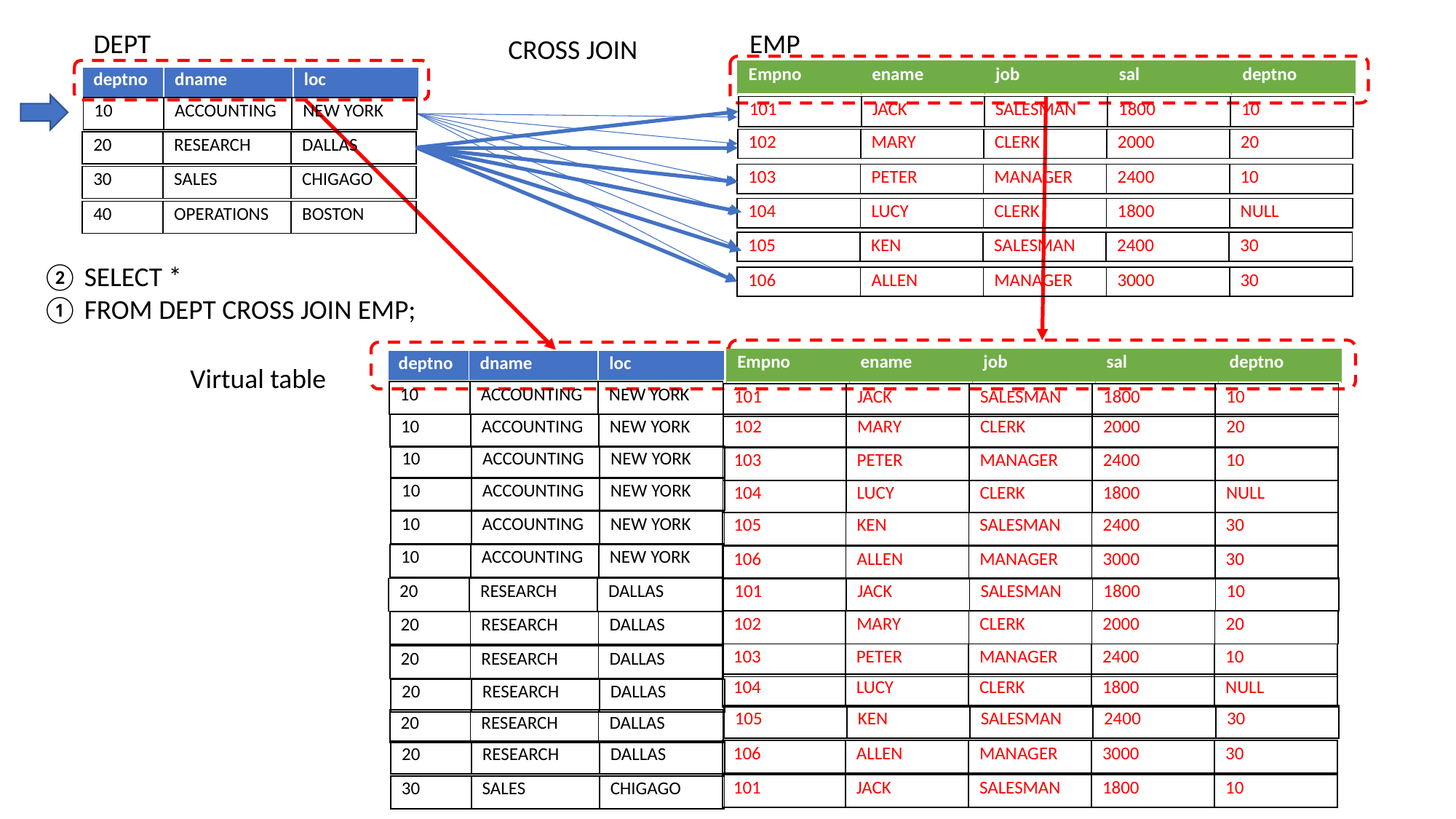

DEPT
EMP
CROSS JOIN

| Empno | ename | job | sal | deptno |
| --- | --- | --- | --- | --- |
| deptno | dname | loc |
| --- | --- | --- |

| 101 | JACK | SALESMAN | 1800 | 10 |
| --- | --- | --- | --- | --- |
| 10 | ACCOUNTING | NEW YORK |
| --- | --- | --- |
| 102 | MARY | CLERK | 2000 | 20 |
| --- | --- | --- | --- | --- |
| 20 | RESEARCH | DALLAS |
| --- | --- | --- |
| 103 | PETER | MANAGER | 2400 | 10 |
| --- | --- | --- | --- | --- |
| 30 | SALES | CHIGAGO |
| --- | --- | --- |
| 104 | LUCY | CLERK | 1800 | NULL |
| --- | --- | --- | --- | --- |
| 40 | OPERATIONS | BOSTON |
| --- | --- | --- |
| 105 | KEN | SALESMAN | 2400 | 30 |
| --- | --- | --- | --- | --- |
② SELECT *
① FROM DEPT CROSS JOIN EMP;
| 106 | ALLEN | MANAGER | 3000 | 30 |
| --- | --- | --- | --- | --- |

| Empno | ename | job | sal | deptno |
| --- | --- | --- | --- | --- |
| deptno | dname | loc |
| --- | --- | --- |
Virtual table
| 10 | ACCOUNTING | NEW YORK |
| --- | --- | --- |
| 101 | JACK | SALESMAN | 1800 | 10 |
| --- | --- | --- | --- | --- |
| 102 | MARY | CLERK | 2000 | 20 |
| --- | --- | --- | --- | --- |
| 10 | ACCOUNTING | NEW YORK |
| --- | --- | --- |
| 10 | ACCOUNTING | NEW YORK |
| --- | --- | --- |
| 103 | PETER | MANAGER | 2400 | 10 |
| --- | --- | --- | --- | --- |
| 10 | ACCOUNTING | NEW YORK |
| --- | --- | --- |
| 104 | LUCY | CLERK | 1800 | NULL |
| --- | --- | --- | --- | --- |
| 10 | ACCOUNTING | NEW YORK |
| --- | --- | --- |
| 105 | KEN | SALESMAN | 2400 | 30 |
| --- | --- | --- | --- | --- |
| 10 | ACCOUNTING | NEW YORK |
| --- | --- | --- |
| 106 | ALLEN | MANAGER | 3000 | 30 |
| --- | --- | --- | --- | --- |
| 101 | JACK | SALESMAN | 1800 | 10 |
| --- | --- | --- | --- | --- |
| 20 | RESEARCH | DALLAS |
| --- | --- | --- |
| 102 | MARY | CLERK | 2000 | 20 |
| --- | --- | --- | --- | --- |
| 20 | RESEARCH | DALLAS |
| --- | --- | --- |
| 103 | PETER | MANAGER | 2400 | 10 |
| --- | --- | --- | --- | --- |
| 20 | RESEARCH | DALLAS |
| --- | --- | --- |
| 104 | LUCY | CLERK | 1800 | NULL |
| --- | --- | --- | --- | --- |
| 20 | RESEARCH | DALLAS |
| --- | --- | --- |
| 105 | KEN | SALESMAN | 2400 | 30 |
| --- | --- | --- | --- | --- |
| 20 | RESEARCH | DALLAS |
| --- | --- | --- |
| 106 | ALLEN | MANAGER | 3000 | 30 |
| --- | --- | --- | --- | --- |
| 20 | RESEARCH | DALLAS |
| --- | --- | --- |
| 101 | JACK | SALESMAN | 1800 | 10 |
| --- | --- | --- | --- | --- |
| 30 | SALES | CHIGAGO |
| --- | --- | --- |